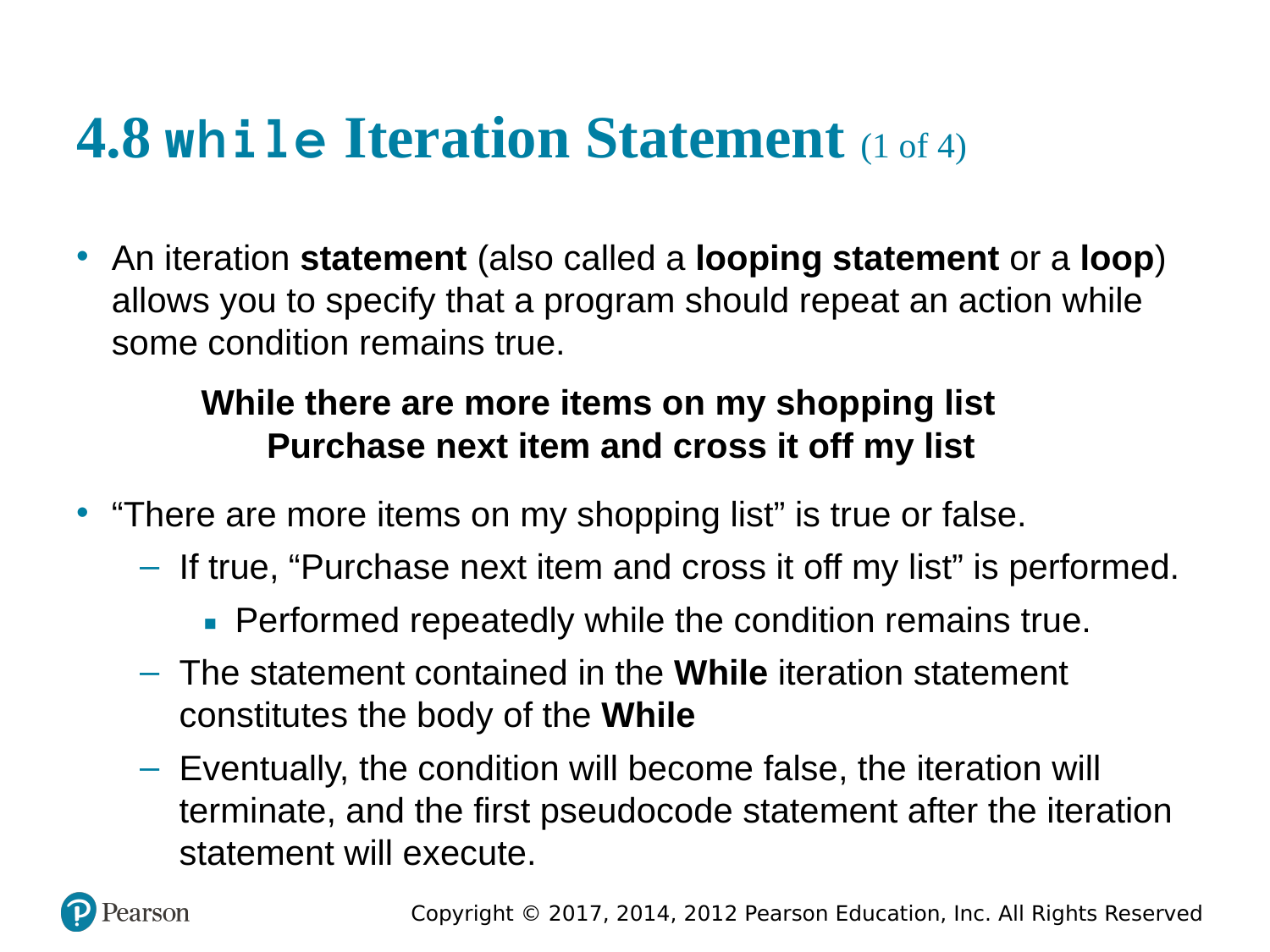

# 4.8 while Iteration Statement (1 of 4)
An iteration statement (also called a looping statement or a loop) allows you to specify that a program should repeat an action while some condition remains true.
While there are more items on my shopping list
Purchase next item and cross it off my list
“There are more items on my shopping list” is true or false.
If true, “Purchase next item and cross it off my list” is performed.
Performed repeatedly while the condition remains true.
The statement contained in the While iteration statement constitutes the body of the While
Eventually, the condition will become false, the iteration will terminate, and the first pseudocode statement after the iteration statement will execute.